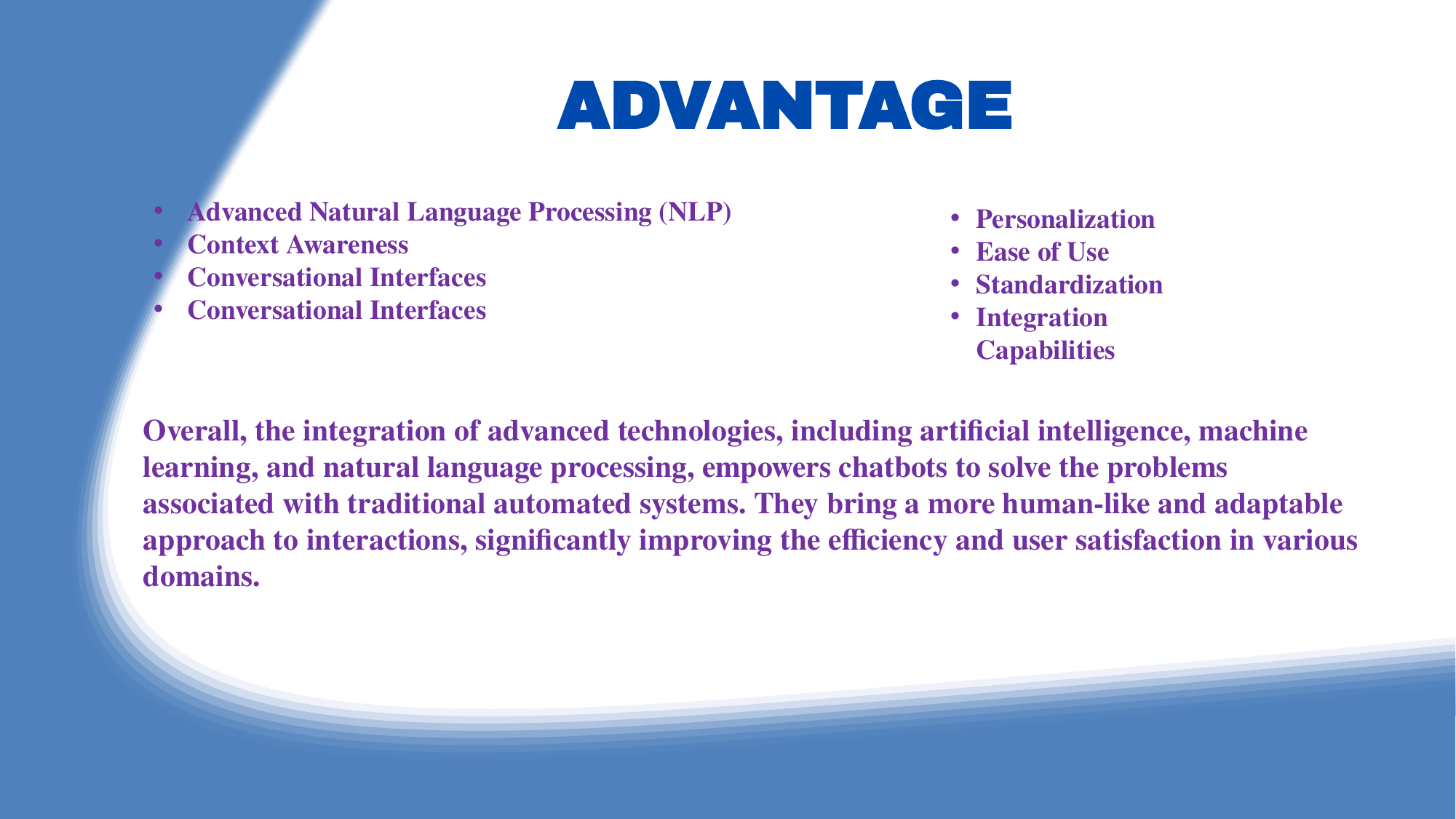

# ADVANTAGE
Advanced Natural Language Processing (NLP)
Context Awareness
Conversational Interfaces
Conversational Interfaces
Personalization
Ease of Use
Standardization
Integration Capabilities
Overall, the integration of advanced technologies, including artificial intelligence, machine learning, and natural language processing, empowers chatbots to solve the problems associated with traditional automated systems. They bring a more human-like and adaptable approach to interactions, significantly improving the efficiency and user satisfaction in various domains.